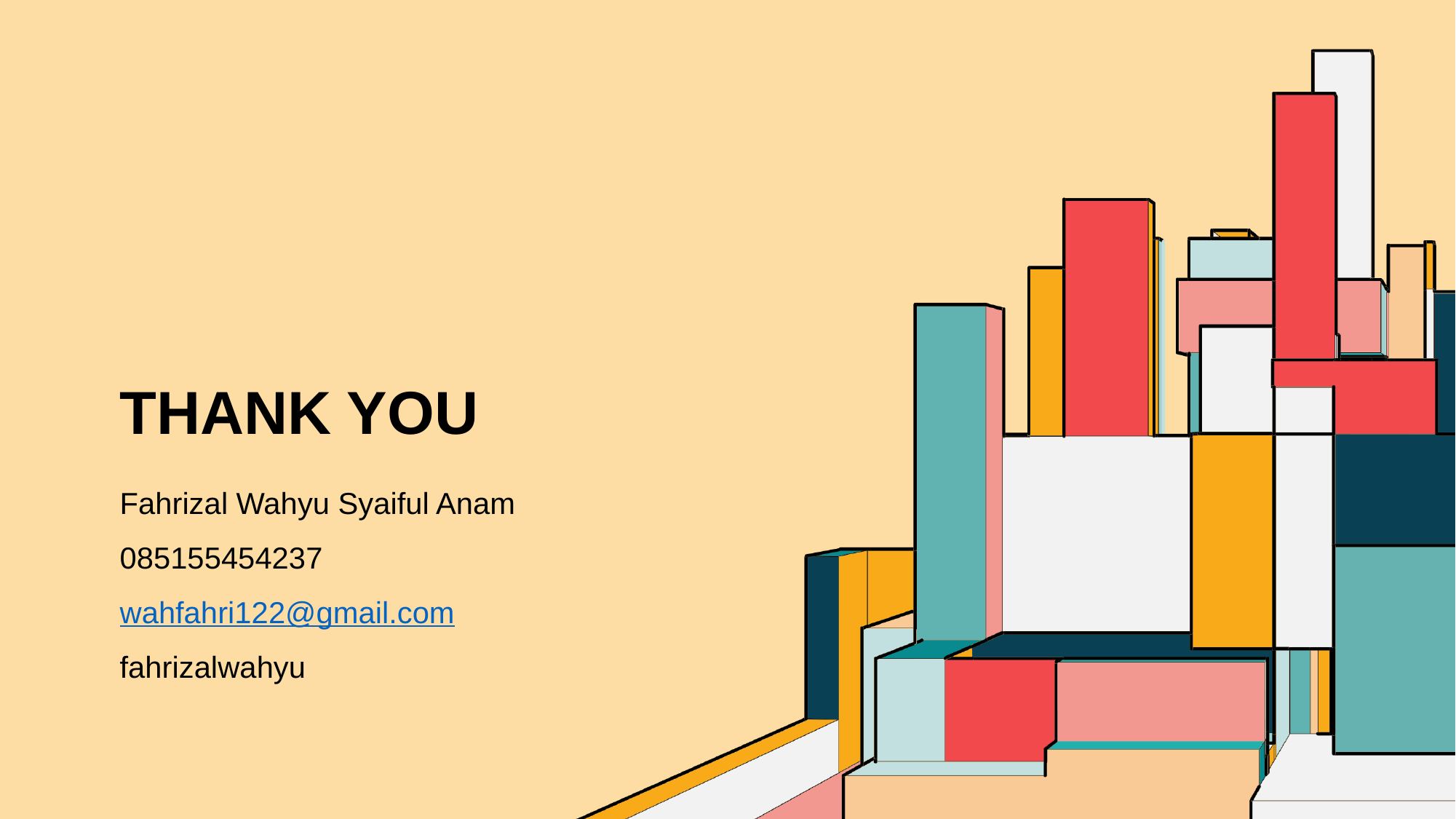

# Thank you
Fahrizal Wahyu Syaiful Anam
085155454237
wahfahri122@gmail.com
fahrizalwahyu